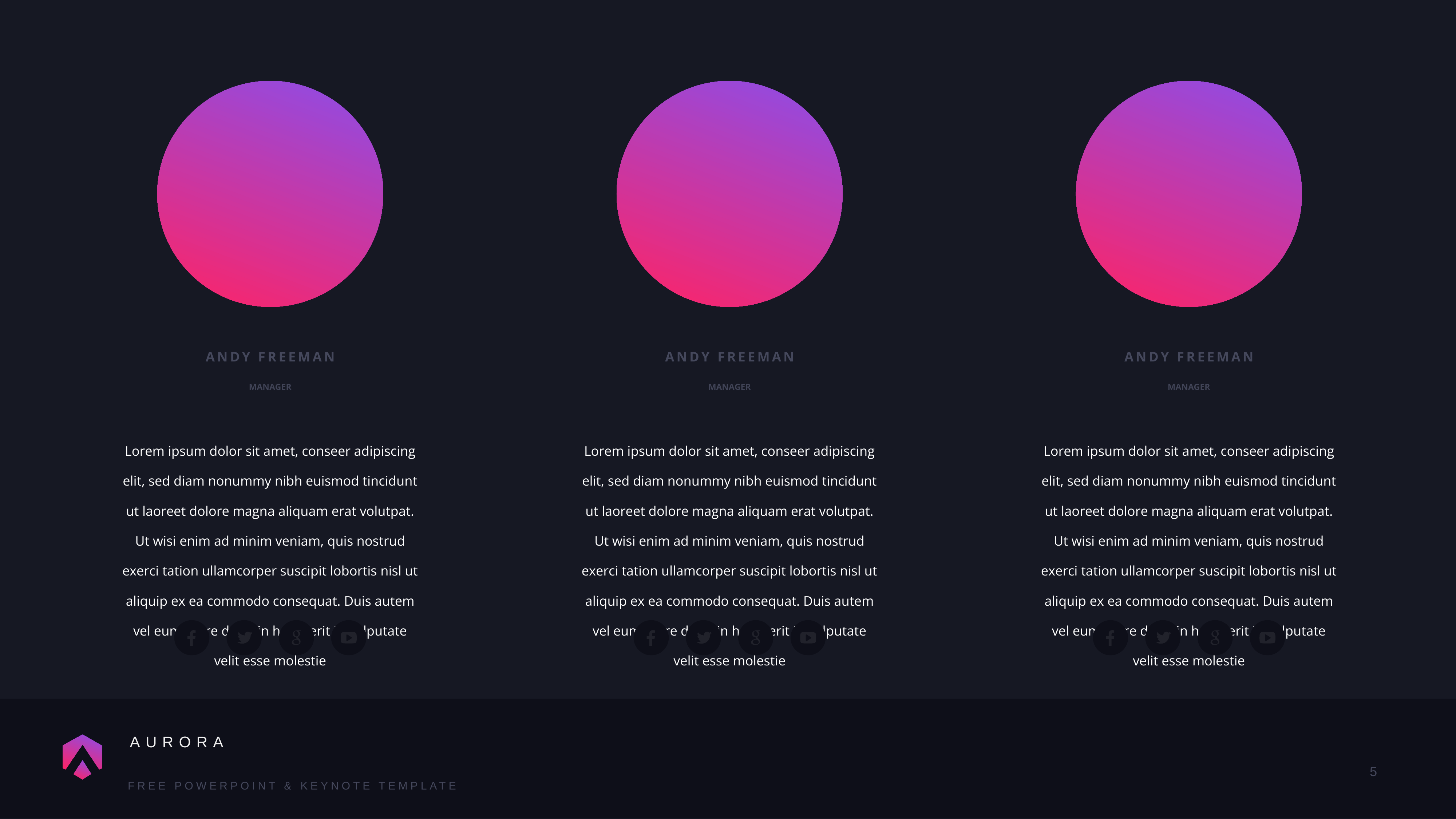

Andy Freeman
Andy Freeman
Andy Freeman
manager
manager
manager
Lorem ipsum dolor sit amet, conseer adipiscing elit, sed diam nonummy nibh euismod tincidunt ut laoreet dolore magna aliquam erat volutpat. Ut wisi enim ad minim veniam, quis nostrud exerci tation ullamcorper suscipit lobortis nisl ut aliquip ex ea commodo consequat. Duis autem vel eum iriure dolor in hendrerit in vulputate velit esse molestie
Lorem ipsum dolor sit amet, conseer adipiscing elit, sed diam nonummy nibh euismod tincidunt ut laoreet dolore magna aliquam erat volutpat. Ut wisi enim ad minim veniam, quis nostrud exerci tation ullamcorper suscipit lobortis nisl ut aliquip ex ea commodo consequat. Duis autem vel eum iriure dolor in hendrerit in vulputate velit esse molestie
Lorem ipsum dolor sit amet, conseer adipiscing elit, sed diam nonummy nibh euismod tincidunt ut laoreet dolore magna aliquam erat volutpat. Ut wisi enim ad minim veniam, quis nostrud exerci tation ullamcorper suscipit lobortis nisl ut aliquip ex ea commodo consequat. Duis autem vel eum iriure dolor in hendrerit in vulputate velit esse molestie

5